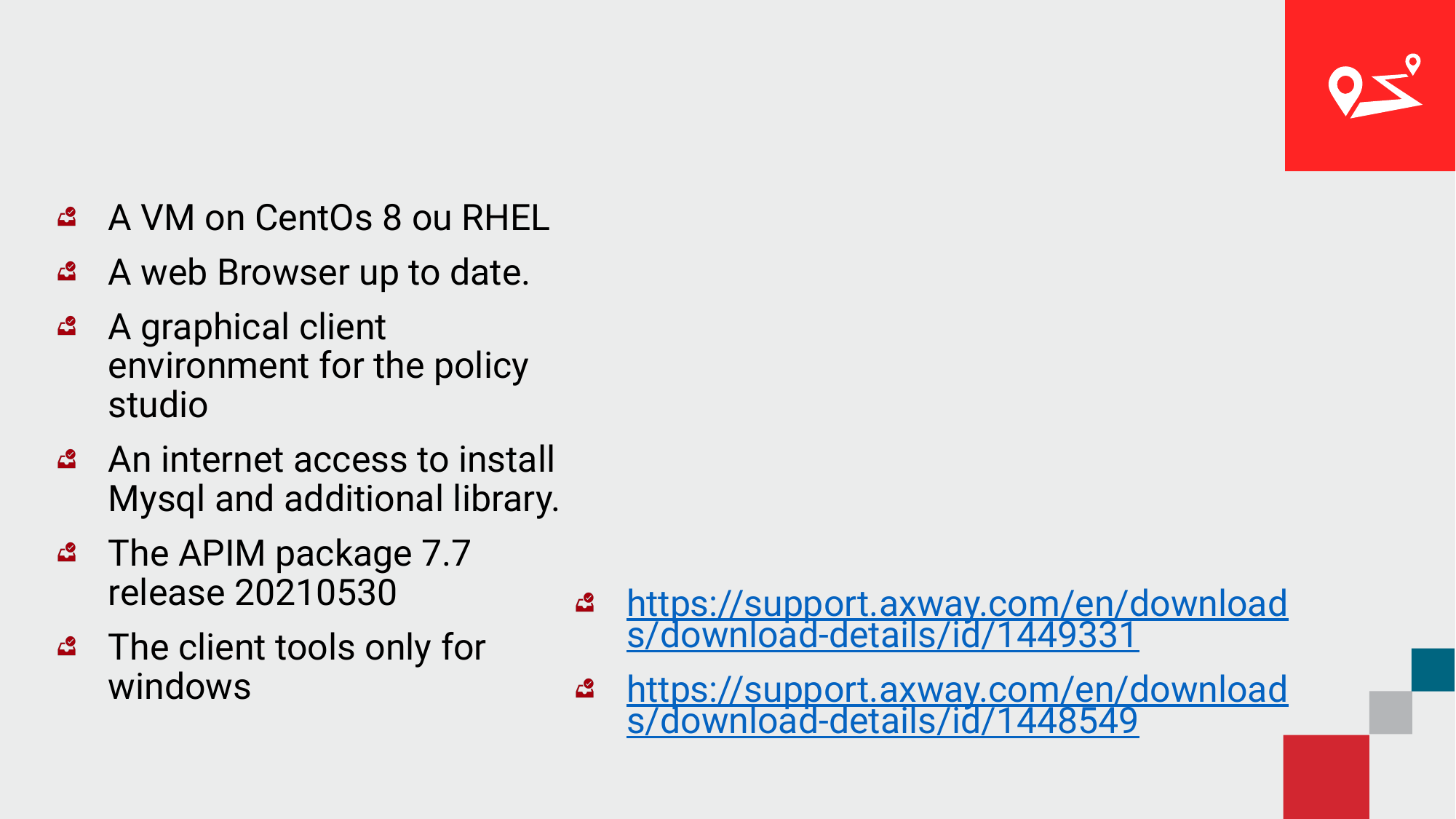

#
A VM on CentOs 8 ou RHEL
A web Browser up to date.
A graphical client environment for the policy studio
An internet access to install Mysql and additional library.
The APIM package 7.7 release 20210530
The client tools only for windows

https://support.axway.com/en/downloads/download-details/id/1449331
https://support.axway.com/en/downloads/download-details/id/1448549